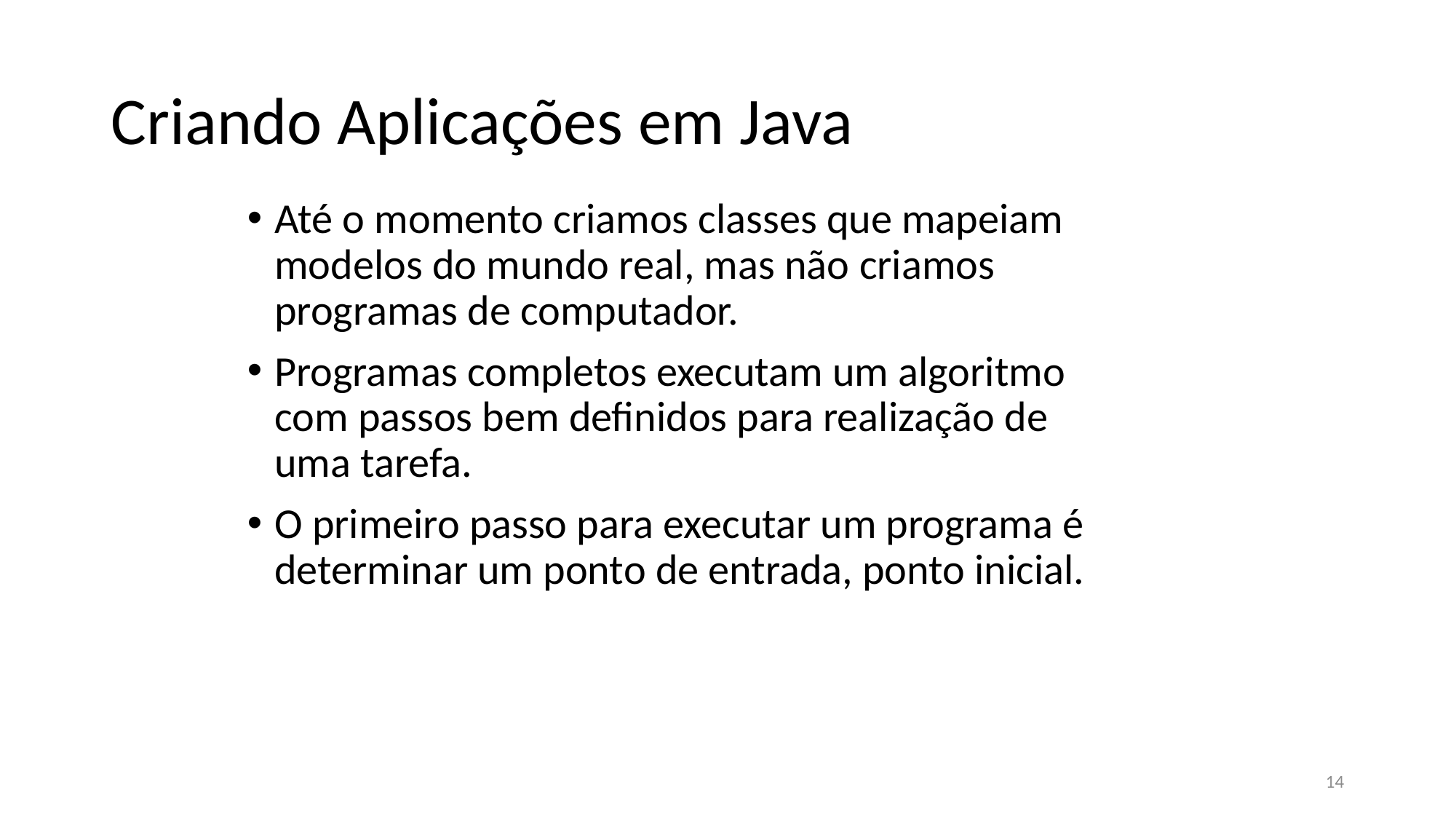

# Criando Aplicações em Java
Até o momento criamos classes que mapeiam modelos do mundo real, mas não criamos programas de computador.
Programas completos executam um algoritmo com passos bem definidos para realização de uma tarefa.
O primeiro passo para executar um programa é determinar um ponto de entrada, ponto inicial.
14